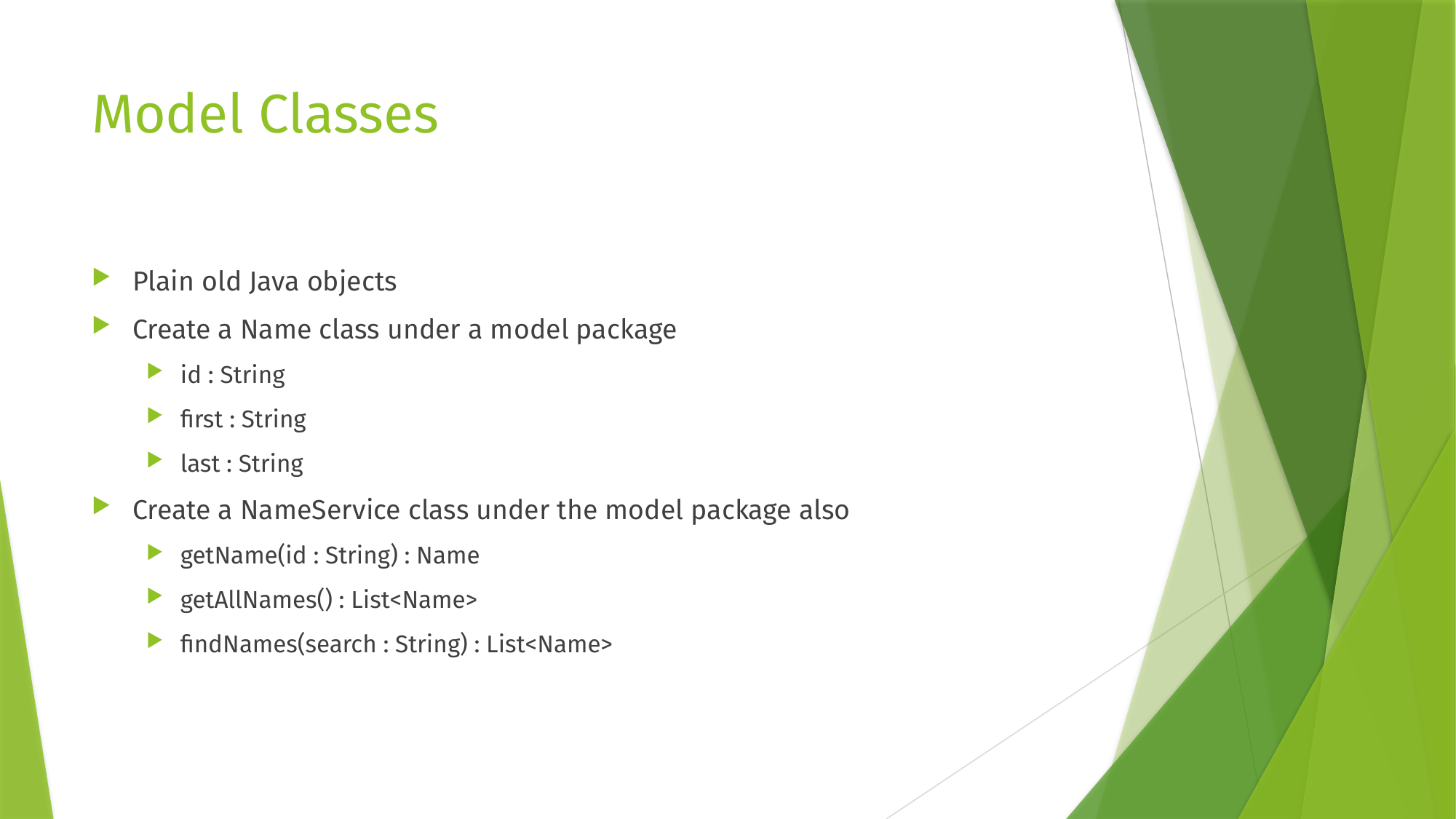

# Model Classes
Plain old Java objects
Create a Name class under a model package
id : String
first : String
last : String
Create a NameService class under the model package also
getName(id : String) : Name
getAllNames() : List<Name>
findNames(search : String) : List<Name>